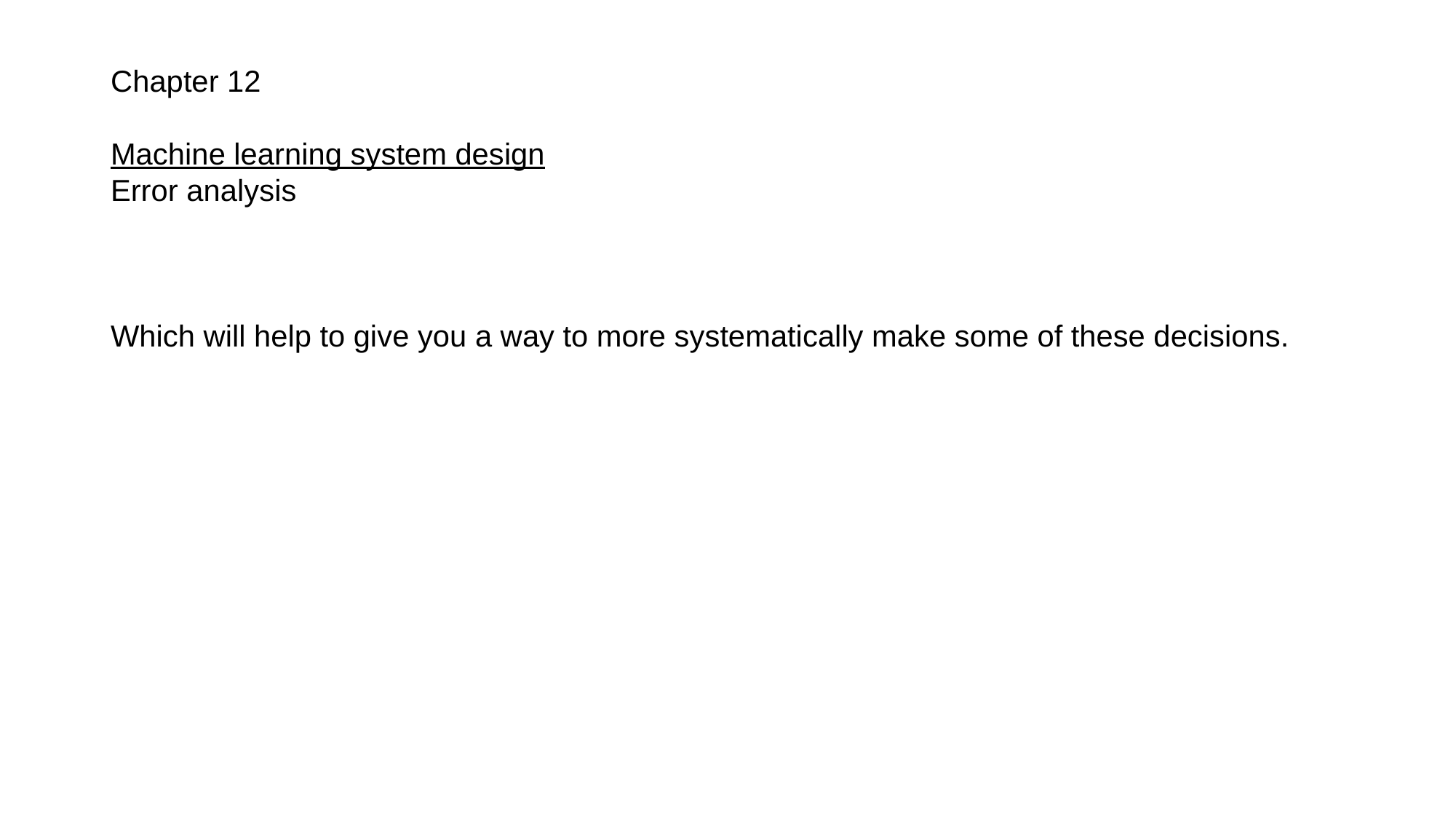

Chapter 12

Machine learning system design
Error analysis

Which will help to give you a way to more systematically make some of these decisions.